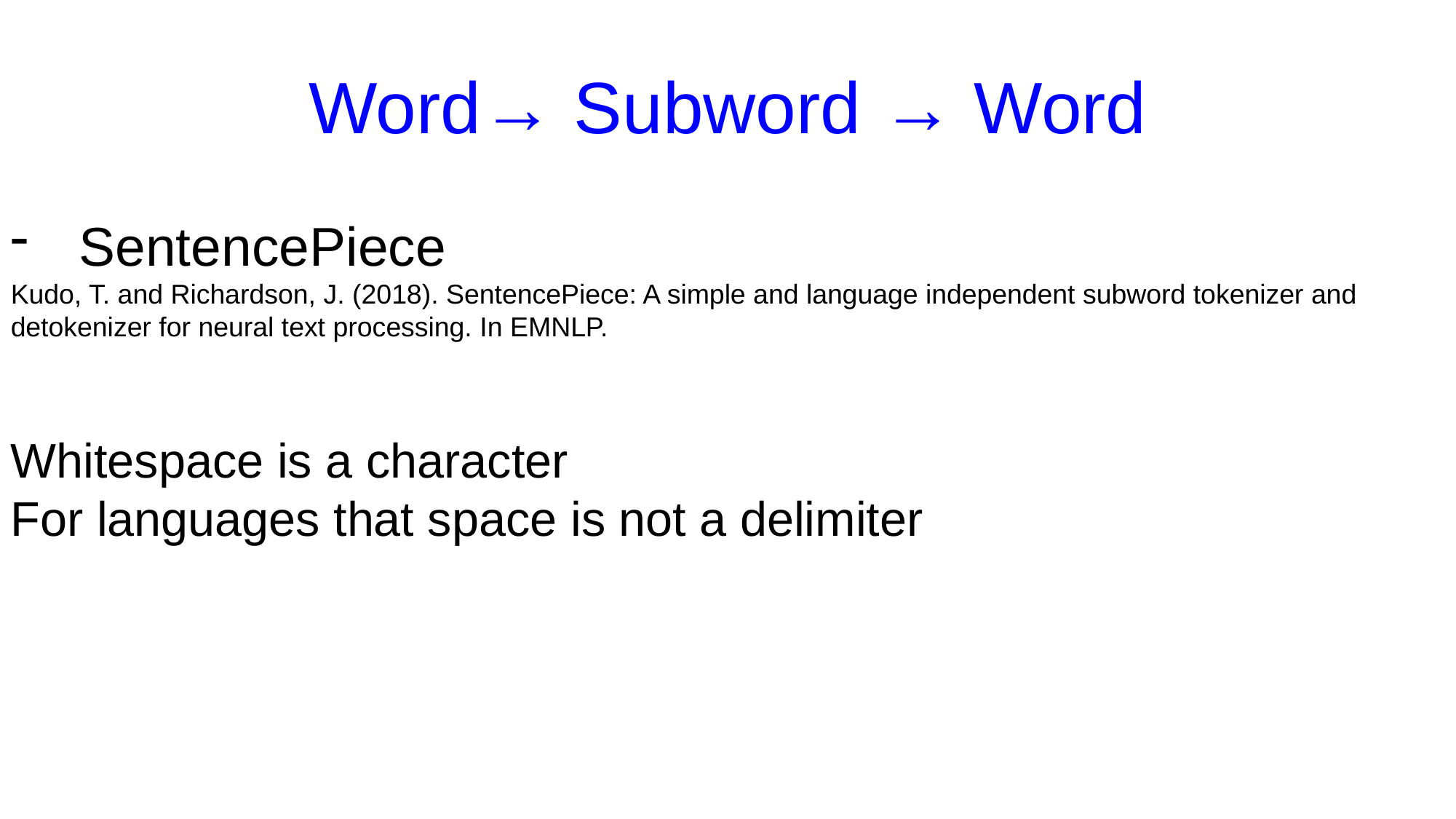

Word→ Subword → Word
SentencePiece
Kudo, T. and Richardson, J. (2018). SentencePiece: A simple and language independent subword tokenizer and detokenizer for neural text processing. In EMNLP.

Whitespace is a character
For languages that space is not a delimiter